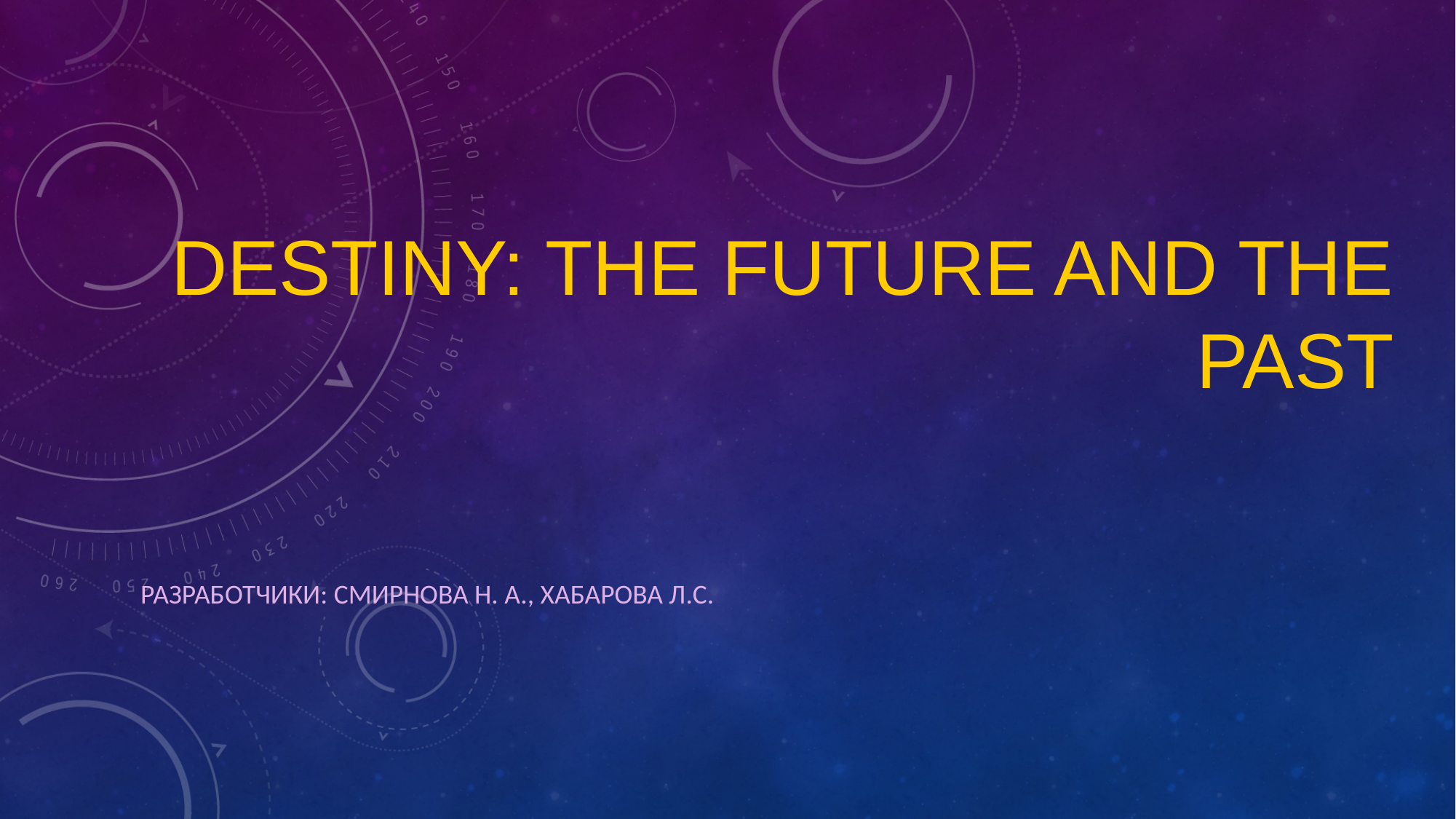

# Destiny: the future and the past
Разработчики: СмирНОва Н. А., ХАБАРОВА Л.С.